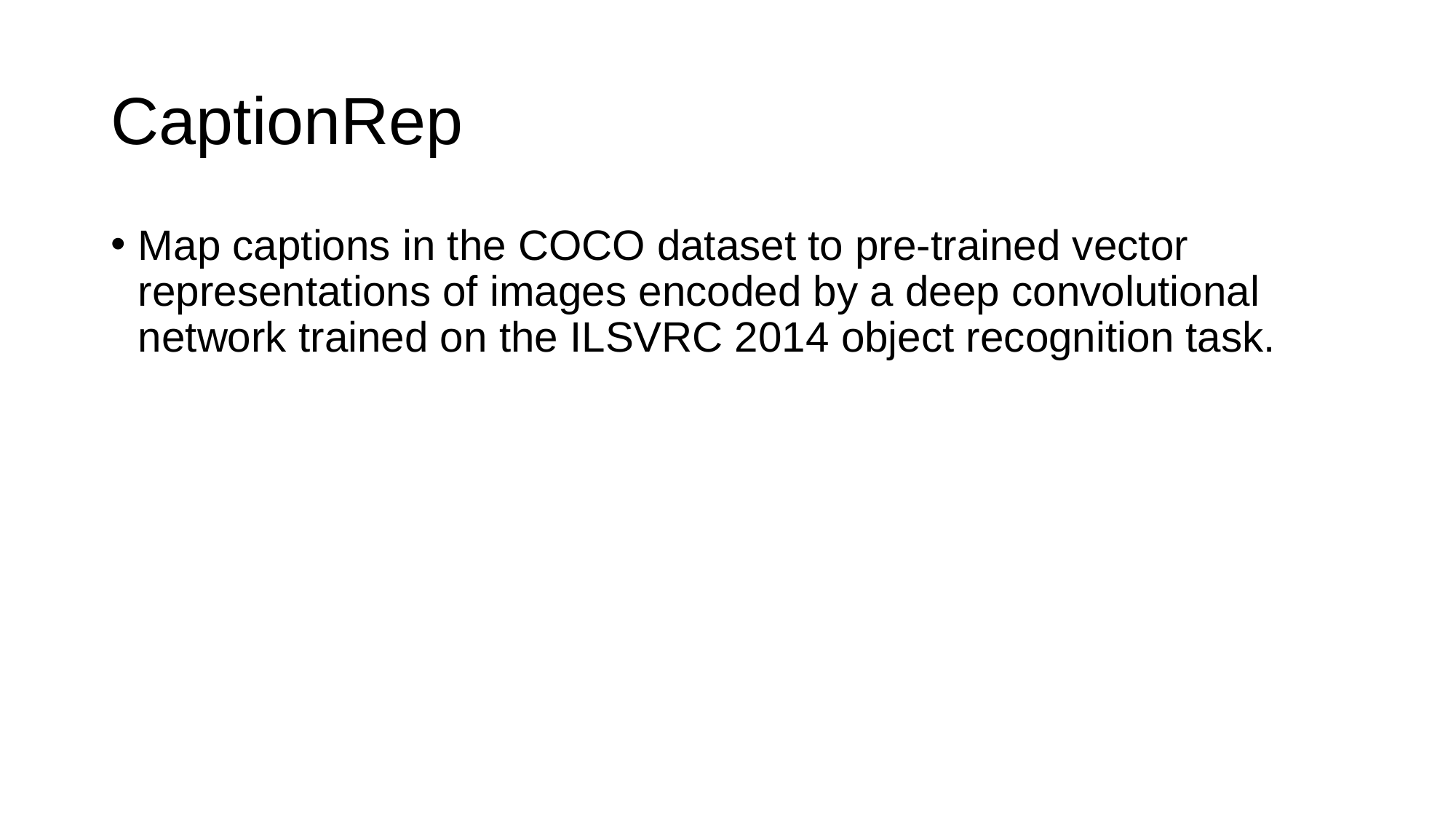

# CaptionRep
Map captions in the COCO dataset to pre-trained vector representations of images encoded by a deep convolutional network trained on the ILSVRC 2014 object recognition task.